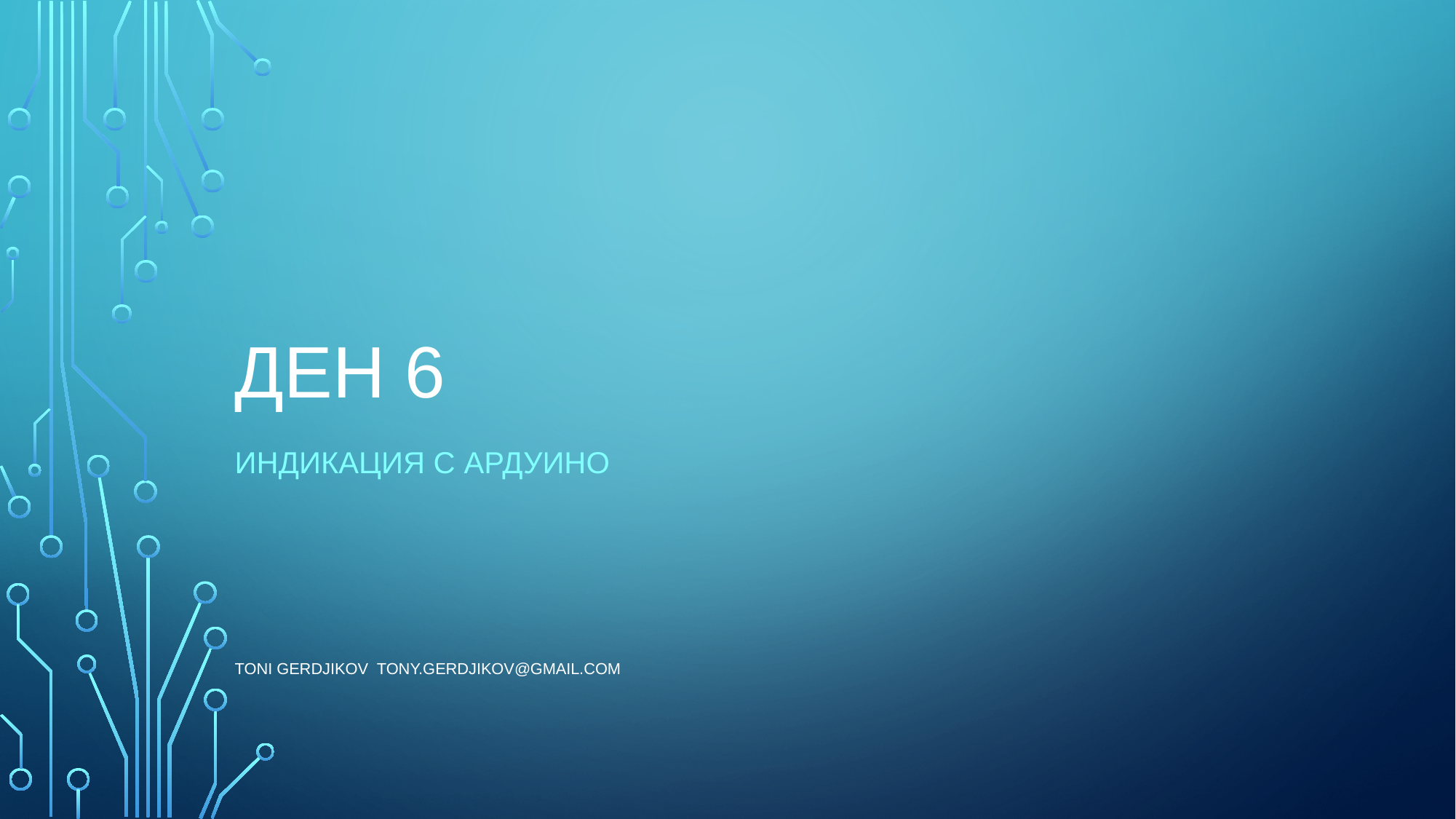

# Ден 6
Индикация с Ардуино
Toni Gerdjikov  tony.gerdjikov@gmail.com